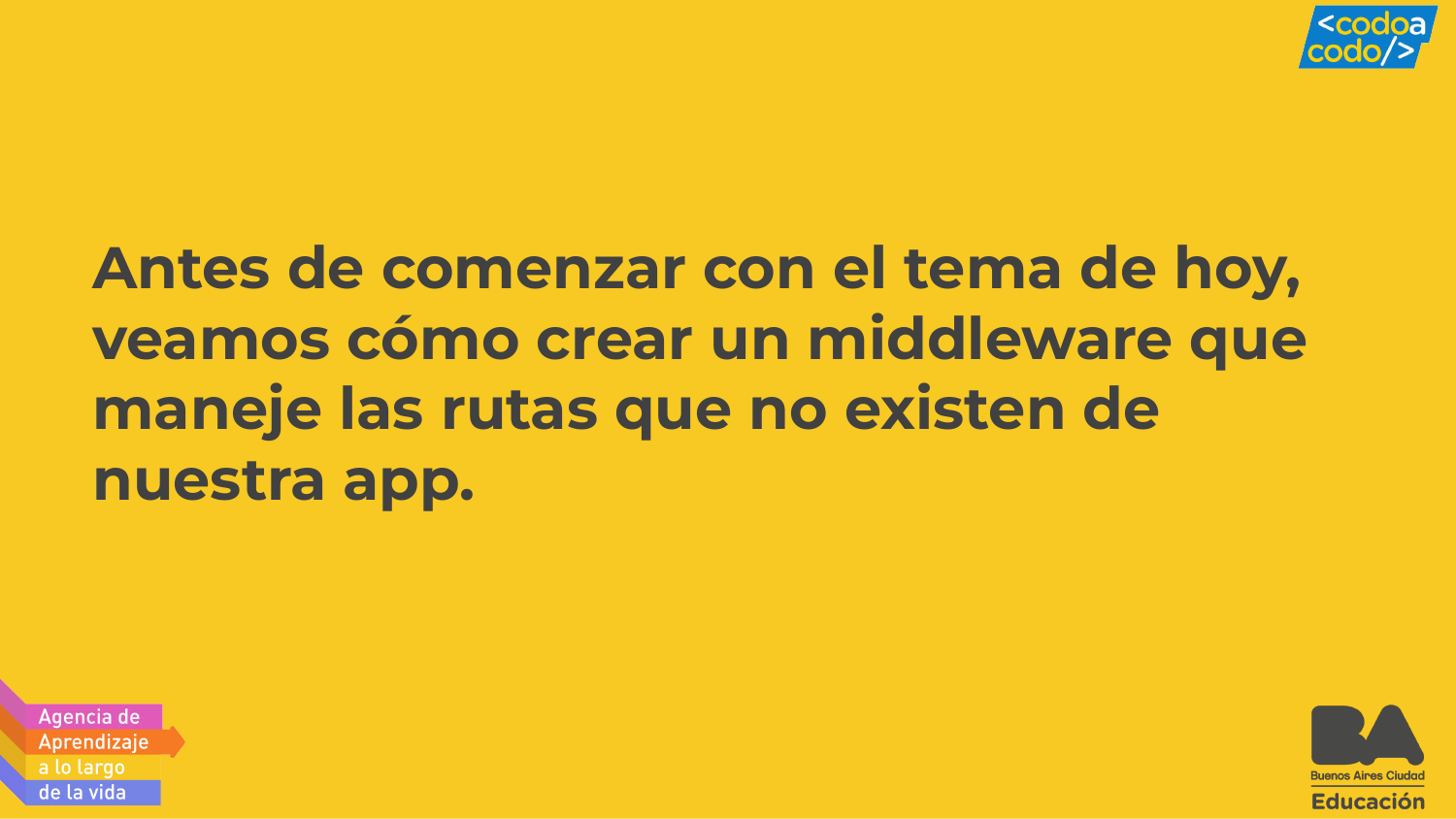

# Antes de comenzar con el tema de hoy, veamos cómo crear un middleware que maneje las rutas que no existen de nuestra app.